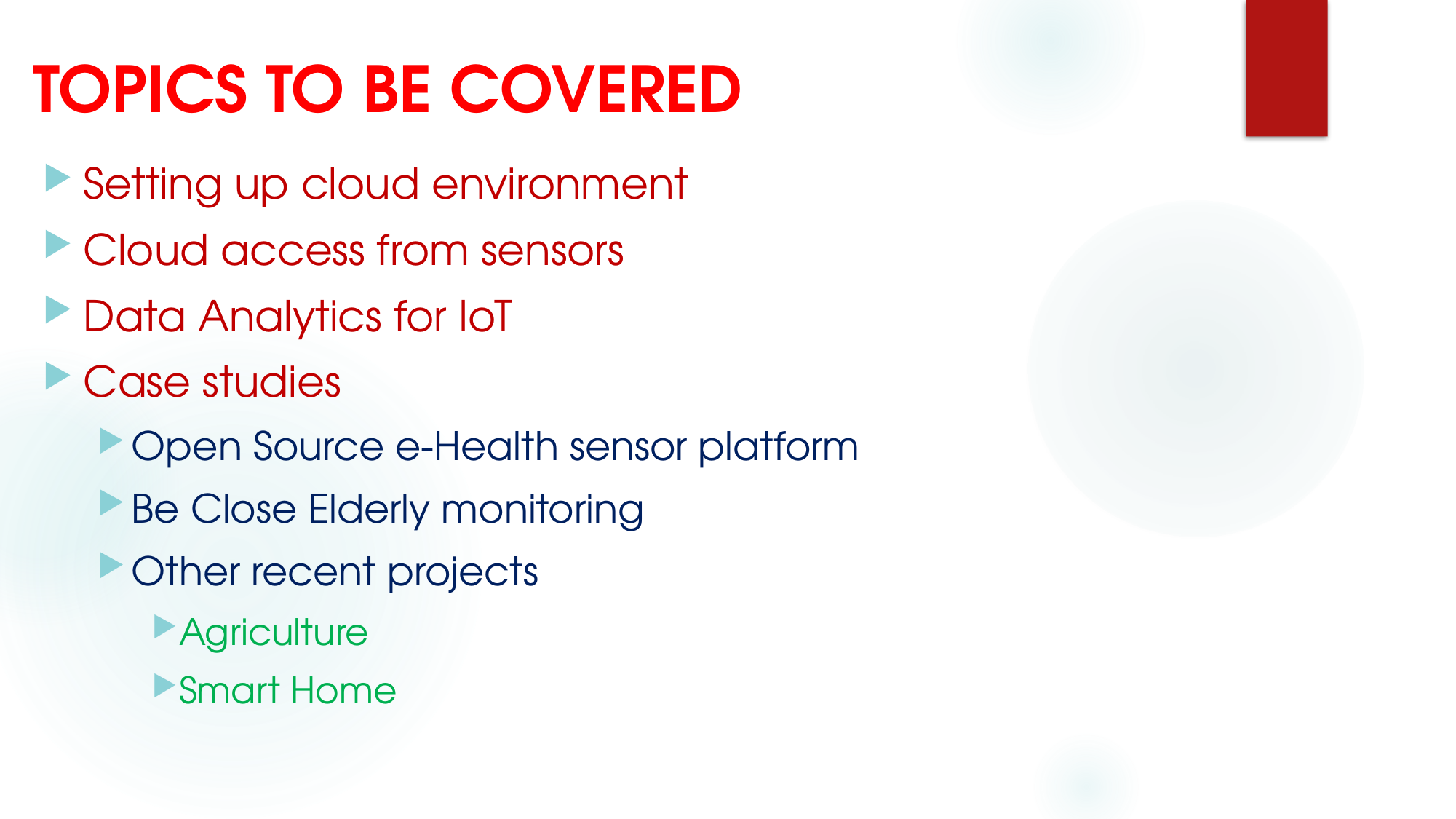

# TOPICS TO BE COVERED
Setting up cloud environment
Cloud access from sensors
Data Analytics for IoT
Case studies
Open Source e-Health sensor platform
Be Close Elderly monitoring
Other recent projects
Agriculture
Smart Home